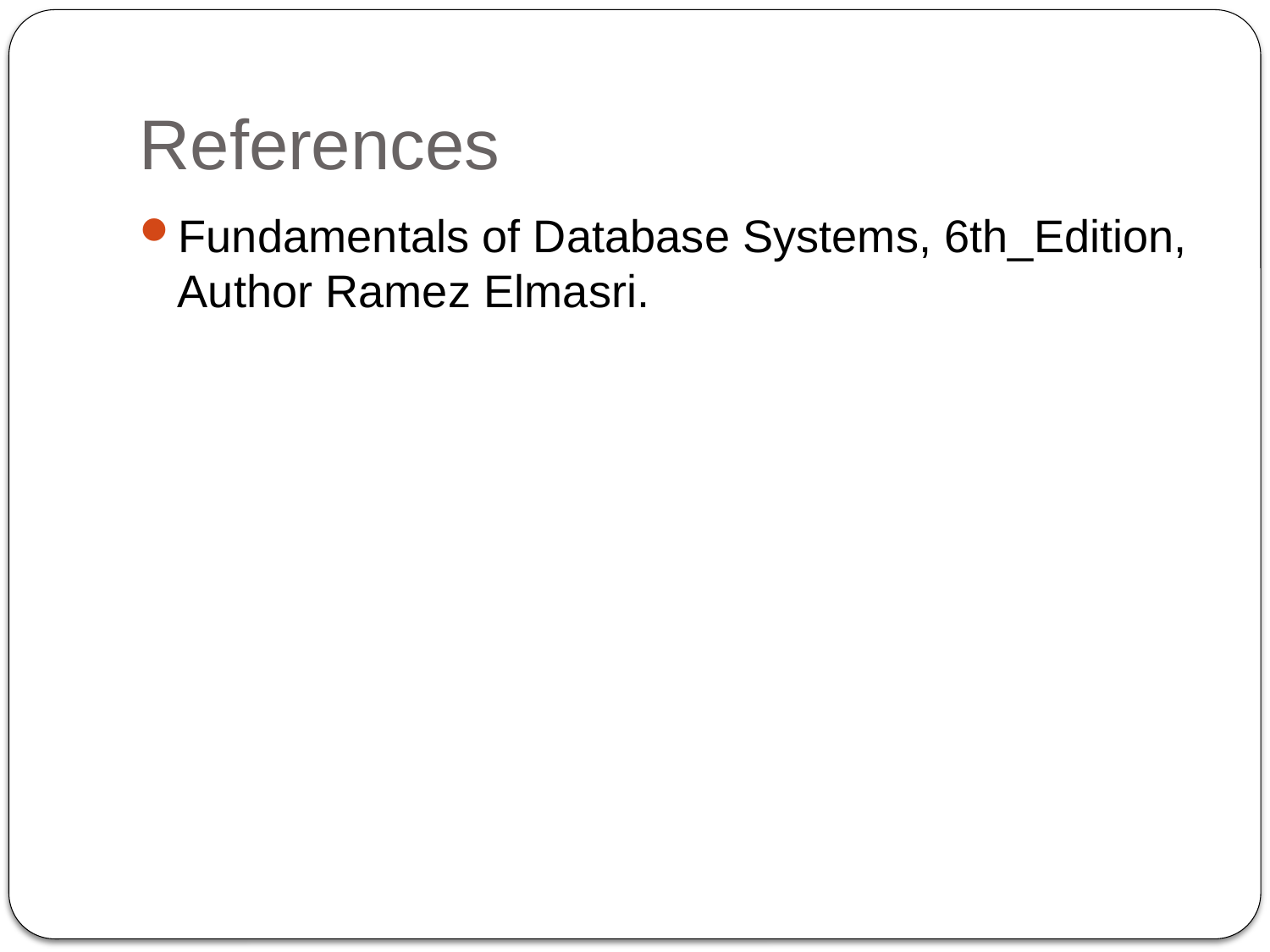

# References
Fundamentals of Database Systems, 6th_Edition, Author Ramez Elmasri.